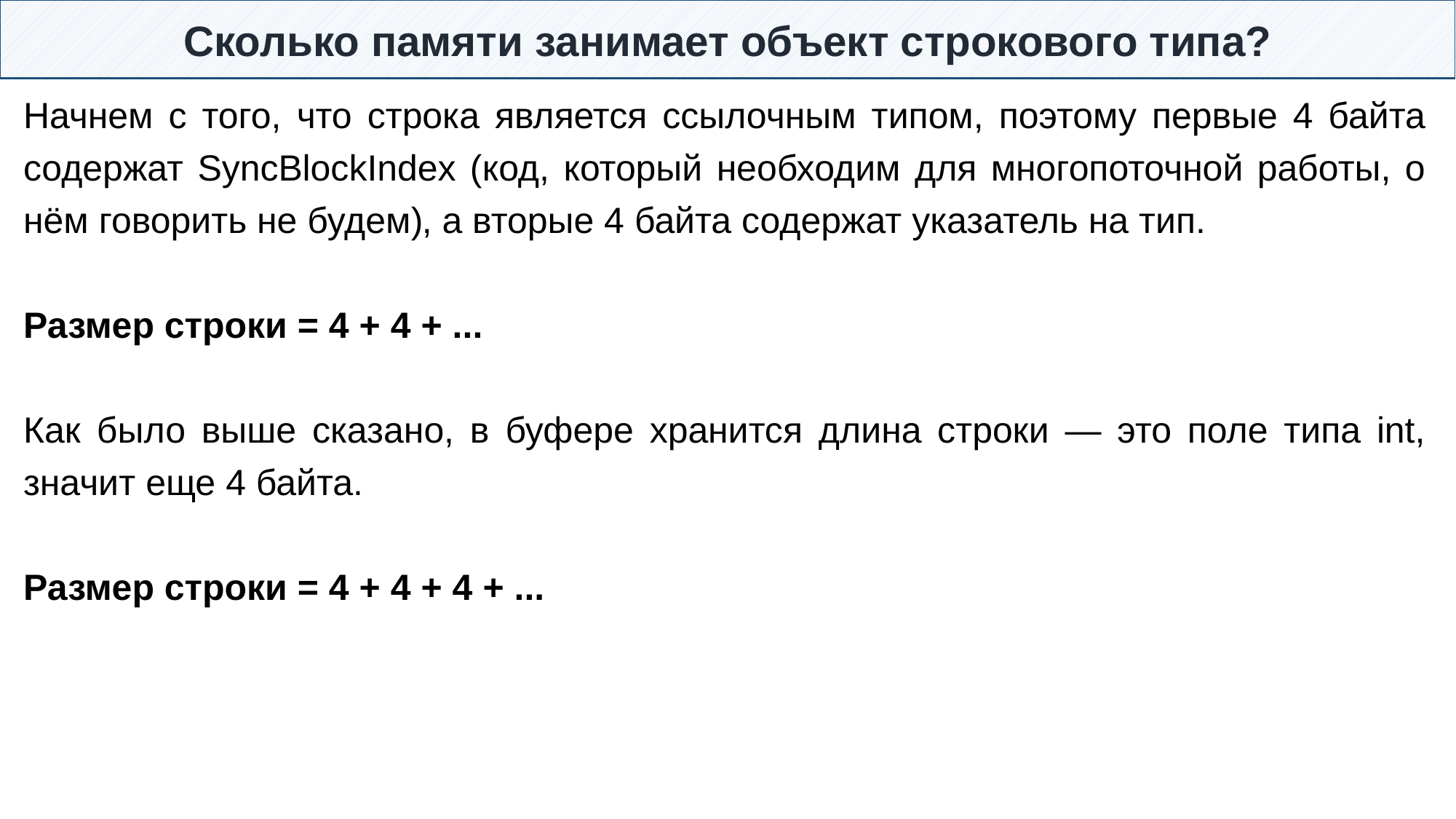

Сколько памяти занимает объект строкового типа?
Начнем с того, что строка является ссылочным типом, поэтому первые 4 байта содержат SyncBlockIndex (код, который необходим для многопоточной работы, о нём говорить не будем), а вторые 4 байта содержат указатель на тип.

Размер строки = 4 + 4 + ...

Как было выше сказано, в буфере хранится длина строки — это поле типа int, значит еще 4 байта.

Размер строки = 4 + 4 + 4 + ...